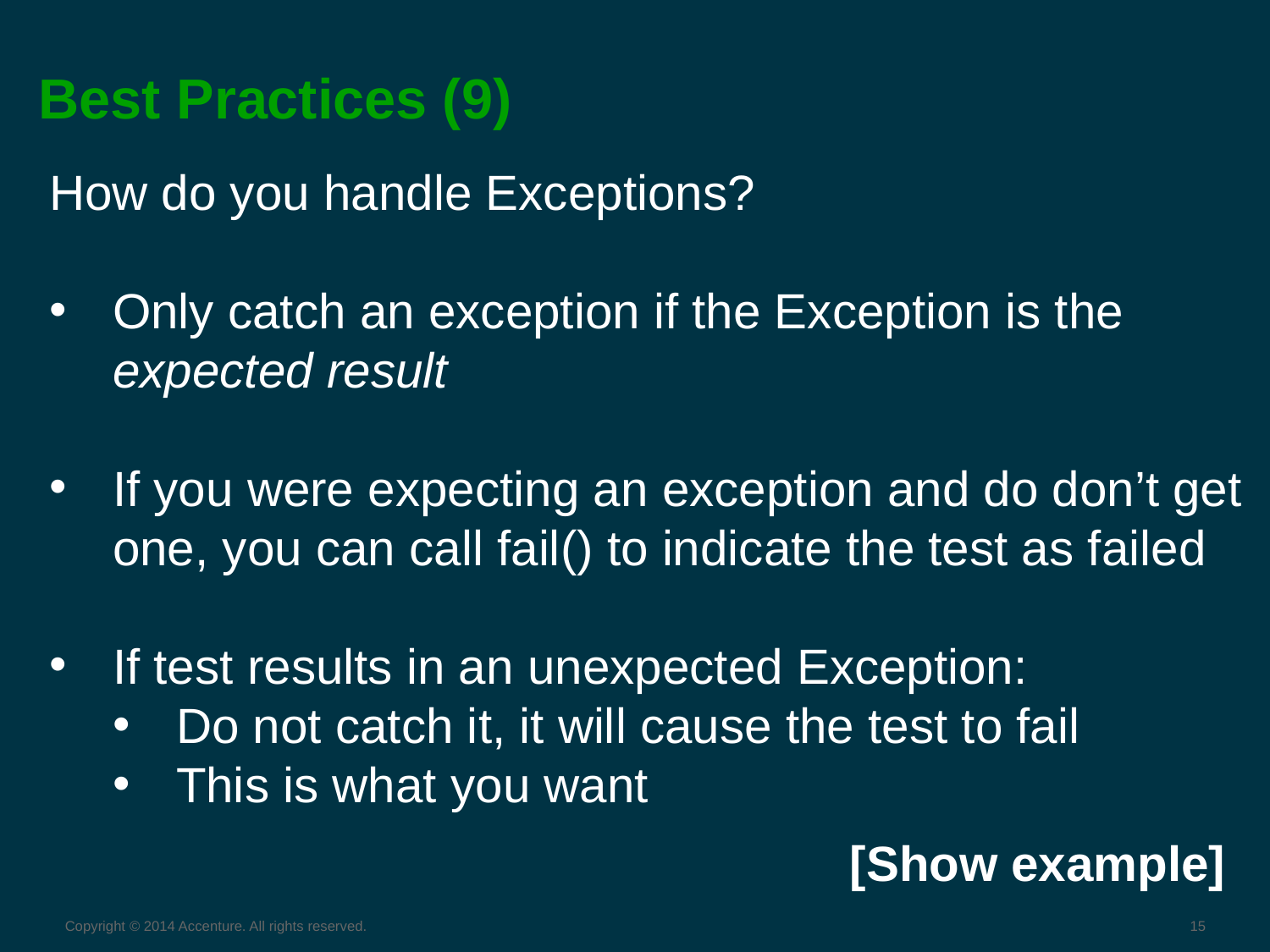

# Best Practices (9)
How do you handle Exceptions?

Only catch an exception if the Exception is the
expected result

If you were expecting an exception and do don’t get
one, you can call fail() to indicate the test as failed

If test results in an unexpected Exception:
Do not catch it, it will cause the test to fail
This is what you want
[Show example]